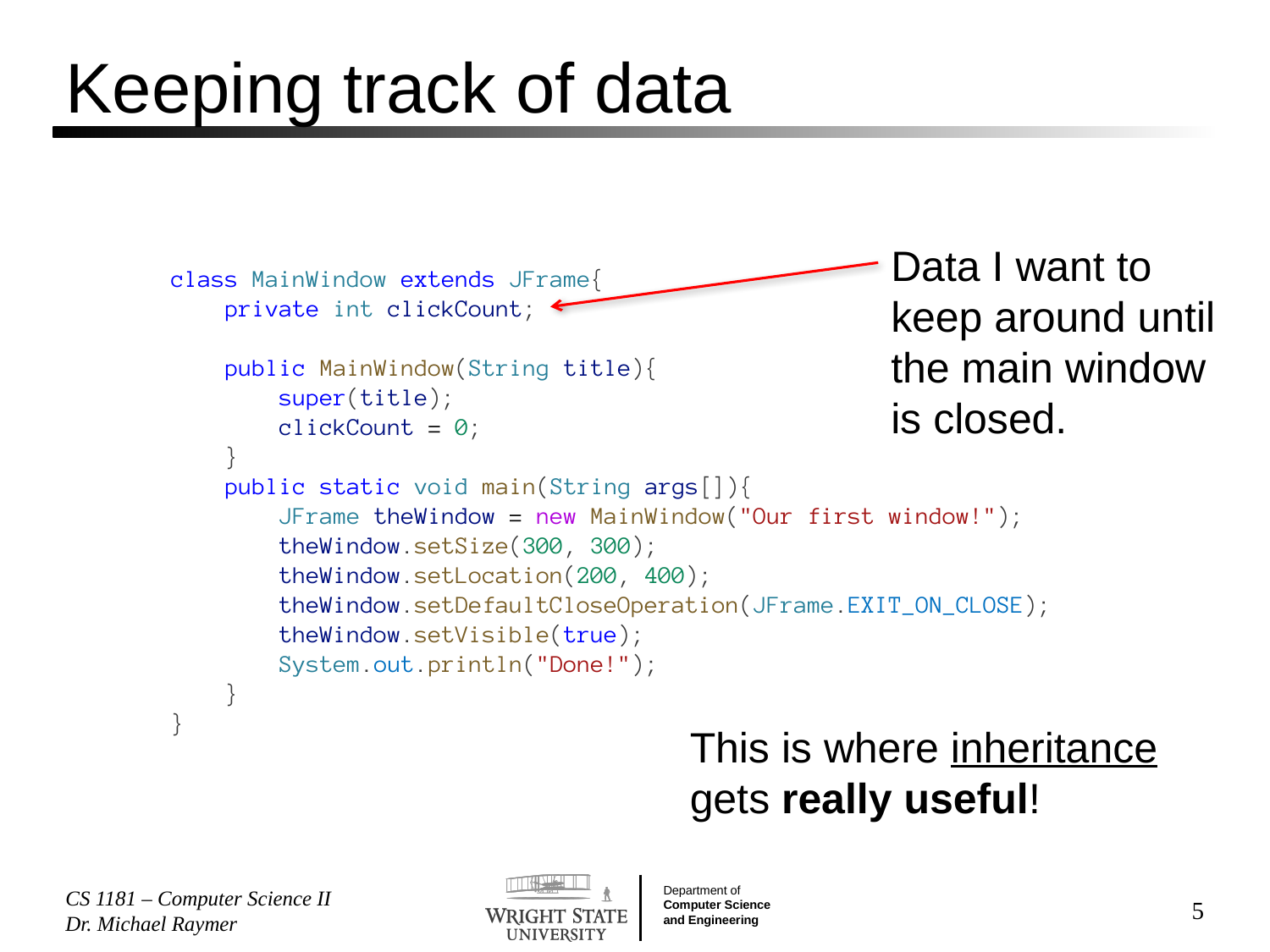

# Keeping track of data
Data I want to keep around until the main window is closed.
class MainWindow extends JFrame{
    private int clickCount;
    public MainWindow(String title){
        super(title);
        clickCount = 0;
    }
    public static void main(String args[]){
        JFrame theWindow = new MainWindow("Our first window!");
        theWindow.setSize(300, 300);
        theWindow.setLocation(200, 400);
        theWindow.setDefaultCloseOperation(JFrame.EXIT_ON_CLOSE);
        theWindow.setVisible(true);
        System.out.println("Done!");
    }
}
This is where inheritance gets really useful!
CS 1181 – Computer Science II    Dr. Michael Raymer
5